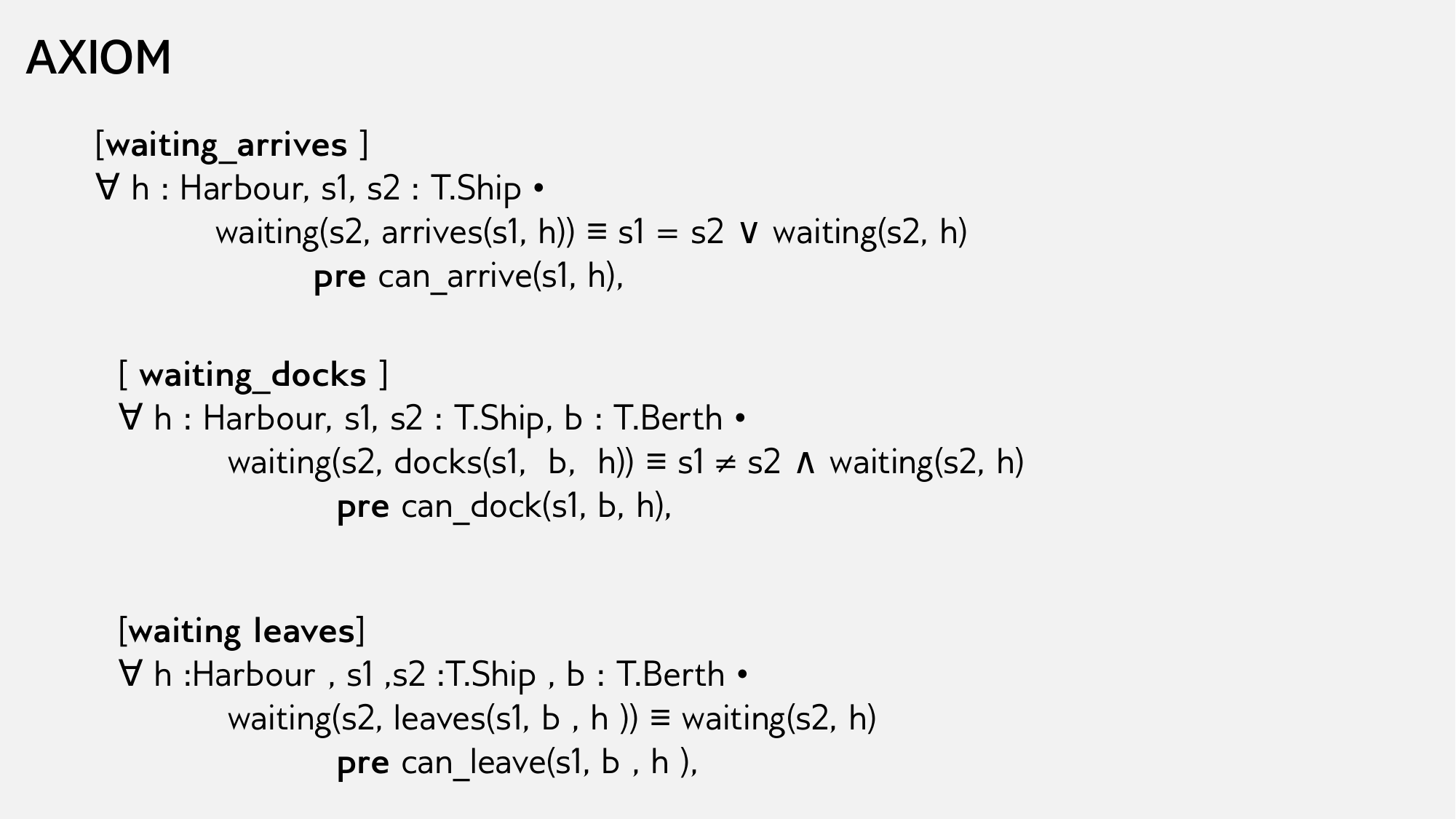

AXIOM
[waiting_arrives ]
∀ h : Harbour, s1, s2 : T.Ship •
	 waiting(s2, arrives(s1, h)) ≡ s1 = s2 ∨ waiting(s2, h)
		pre can_arrive(s1, h),
[ waiting_docks ]
∀ h : Harbour, s1, s2 : T.Ship, b : T.Berth •
	waiting(s2, docks(s1,  b,  h)) ≡ s1 ≠ s2 ∧ waiting(s2, h)
		pre can_dock(s1, b, h),
[waiting leaves]
∀ h :Harbour , s1 ,s2 :T.Ship , b : T.Berth •
	waiting(s2, leaves(s1, b , h )) ≡ waiting(s2, h)
		pre can_leave(s1, b , h ),